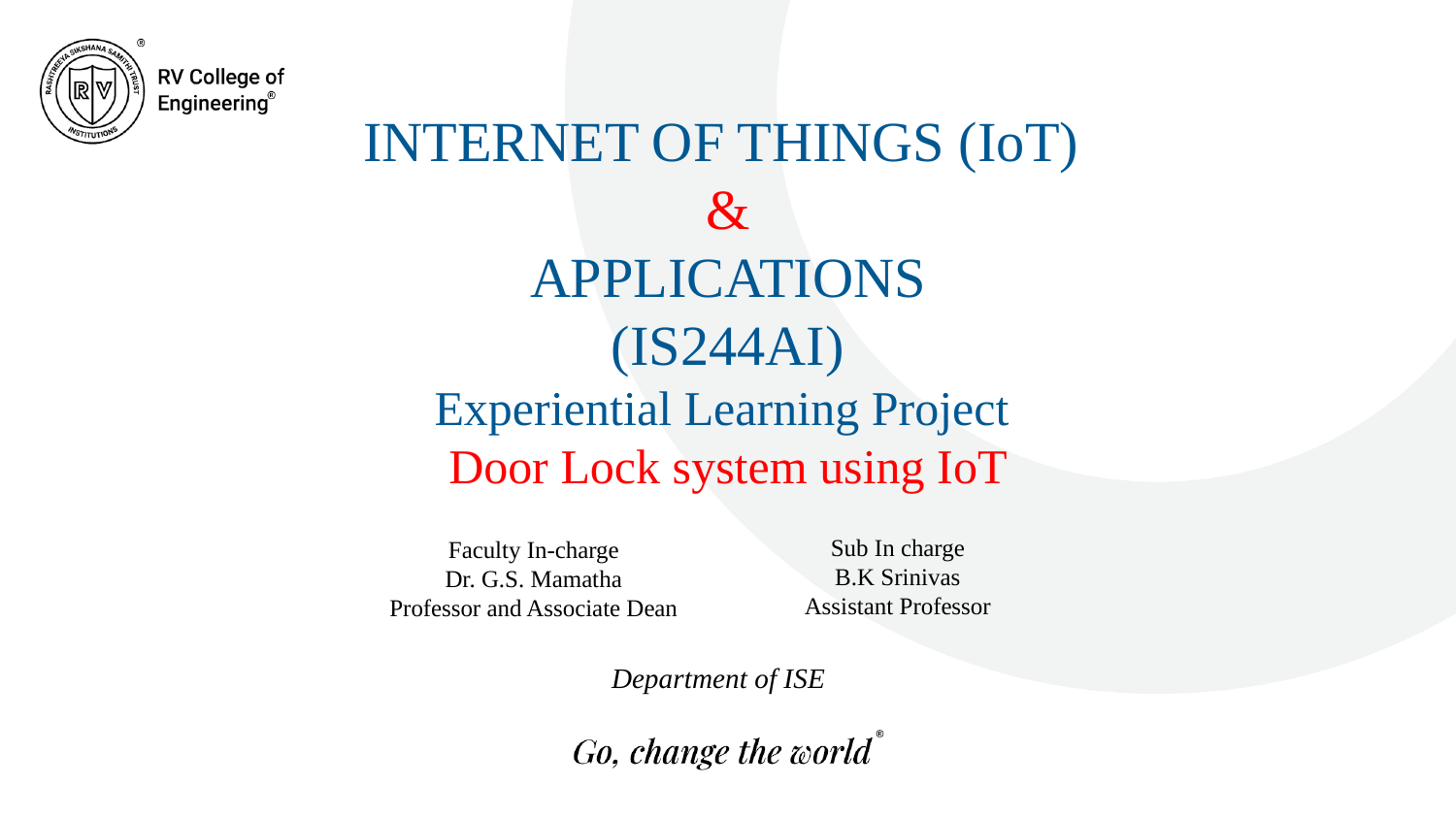

# INTERNET OF THINGS (IoT) & APPLICATIONS (IS244AI) Experiential Learning Project Door Lock system using IoT
Sub In charge
B.K Srinivas
Assistant Professor
Faculty In-charge
Dr. G.S. Mamatha
Professor and Associate Dean

Department of ISE